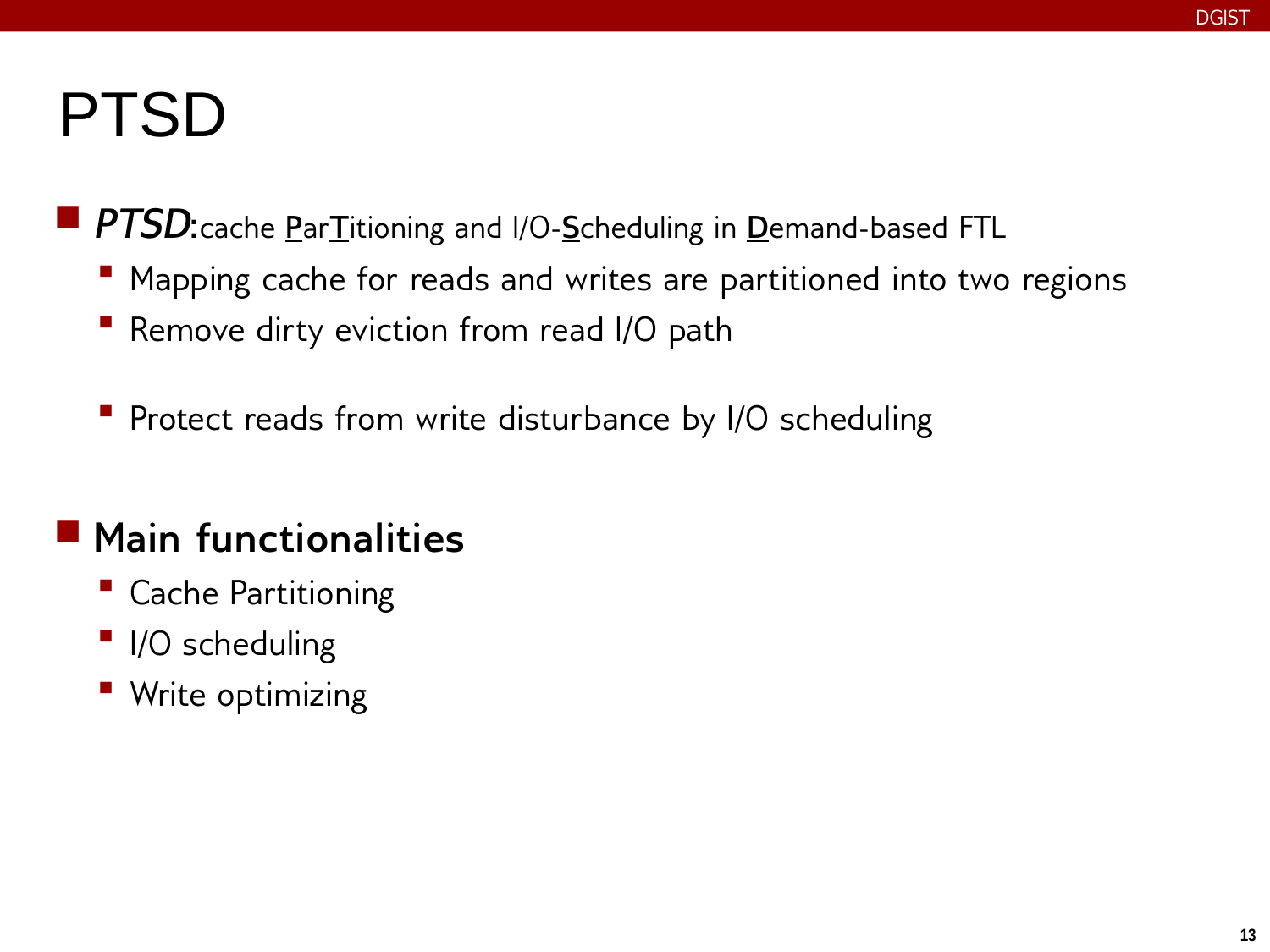

DGIST
# PTSD
PTSD:cache ParTitioning and I/O-Scheduling in Demand-based FTL
Mapping cache for reads and writes are partitioned into two regions
Remove dirty eviction from read I/O path

Protect reads from write disturbance by I/O scheduling

Main functionalities
Cache Partitioning
I/O scheduling
Write optimizing